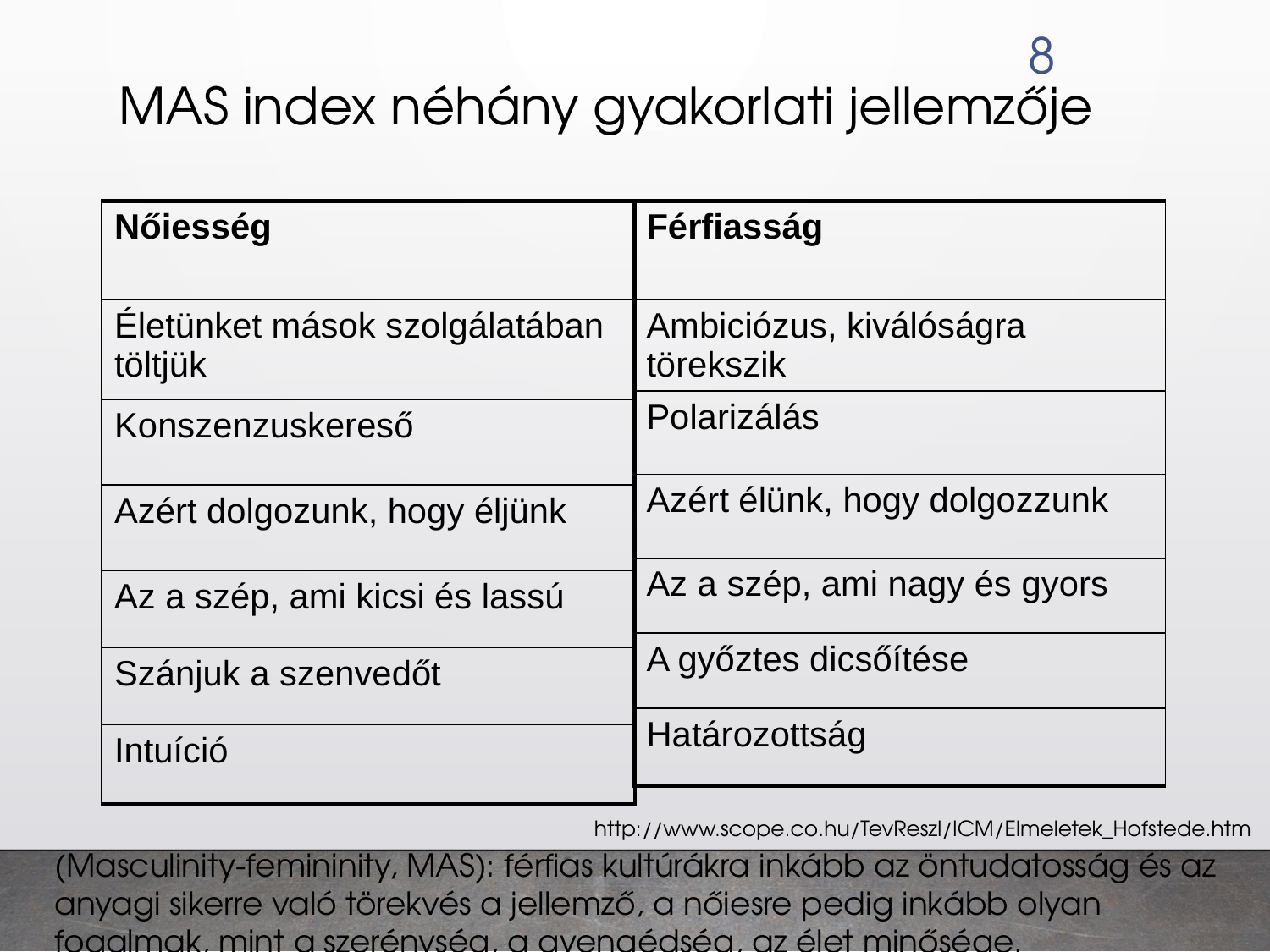

8
# MAS index néhány gyakorlati jellemzője
| Férfiasság |
| --- |
| Ambiciózus, kiválóságra törekszik |
| Polarizálás |
| Azért élünk, hogy dolgozzunk |
| Az a szép, ami nagy és gyors |
| A győztes dicsőítése |
| Határozottság |
| Nőiesség |
| --- |
| Életünket mások szolgálatában töltjük |
| Konszenzuskereső |
| Azért dolgozunk, hogy éljünk |
| Az a szép, ami kicsi és lassú |
| Szánjuk a szenvedőt |
| Intuíció |
http://www.scope.co.hu/TevReszl/ICM/Elmeletek_Hofstede.htm
(Masculinity-femininity, MAS): férfias kultúrákra inkább az öntudatosság és az anyagi sikerre való törekvés a jellemző, a nőiesre pedig inkább olyan fogalmak, mint a szerénység, a gyengédség, az élet minősége.